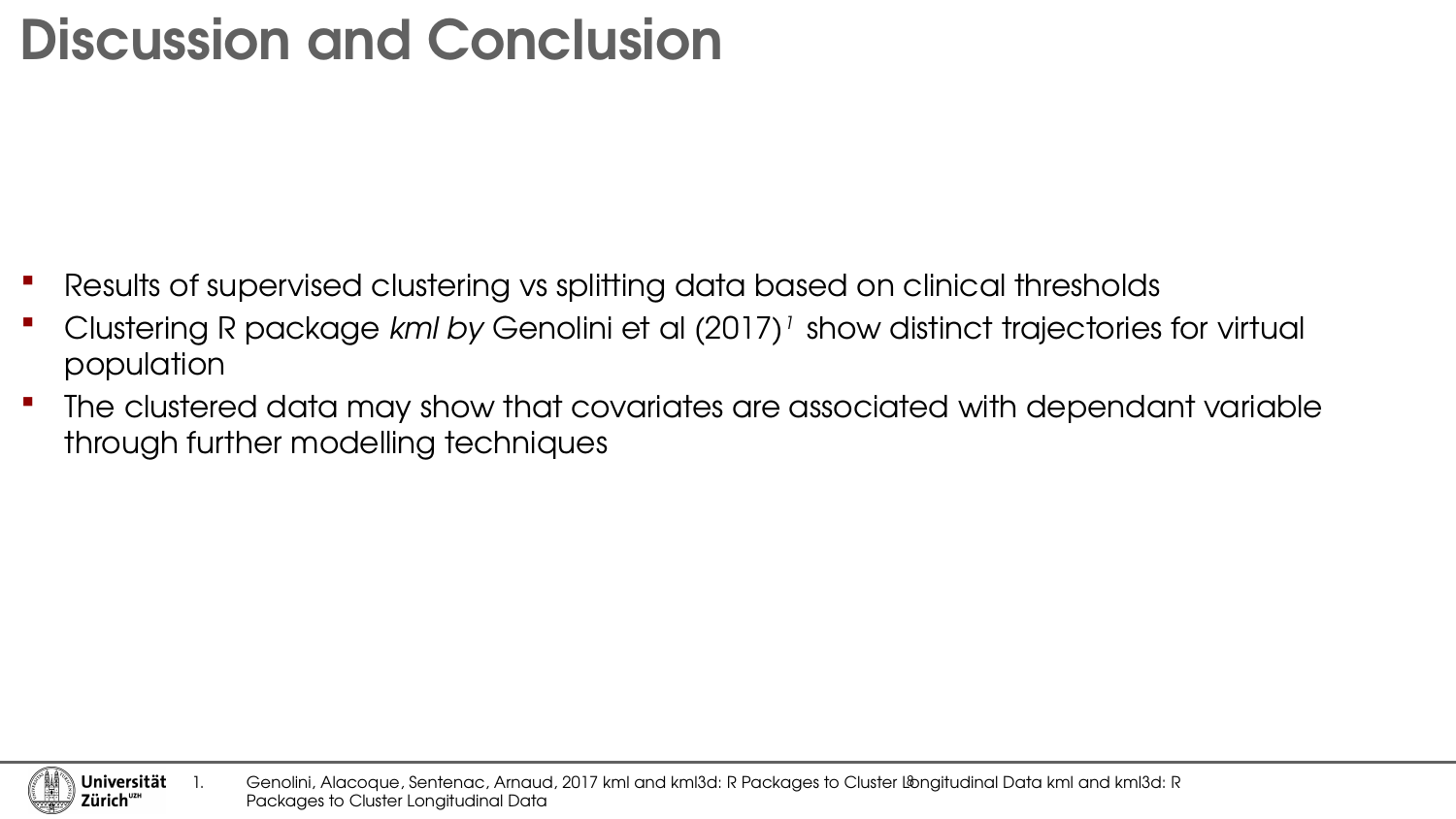

Discussion and Conclusion
Results of supervised clustering vs splitting data based on clinical thresholds
Clustering R package kml by Genolini et al (2017)1  show distinct trajectories for virtual population
The clustered data may show that covariates are associated with dependant variable through further modelling techniques

Genolini, Alacoque, Sentenac, Arnaud, 2017 kml and kml3d: R Packages to Cluster Longitudinal Data kml and kml3d: R Packages to Cluster Longitudinal Data